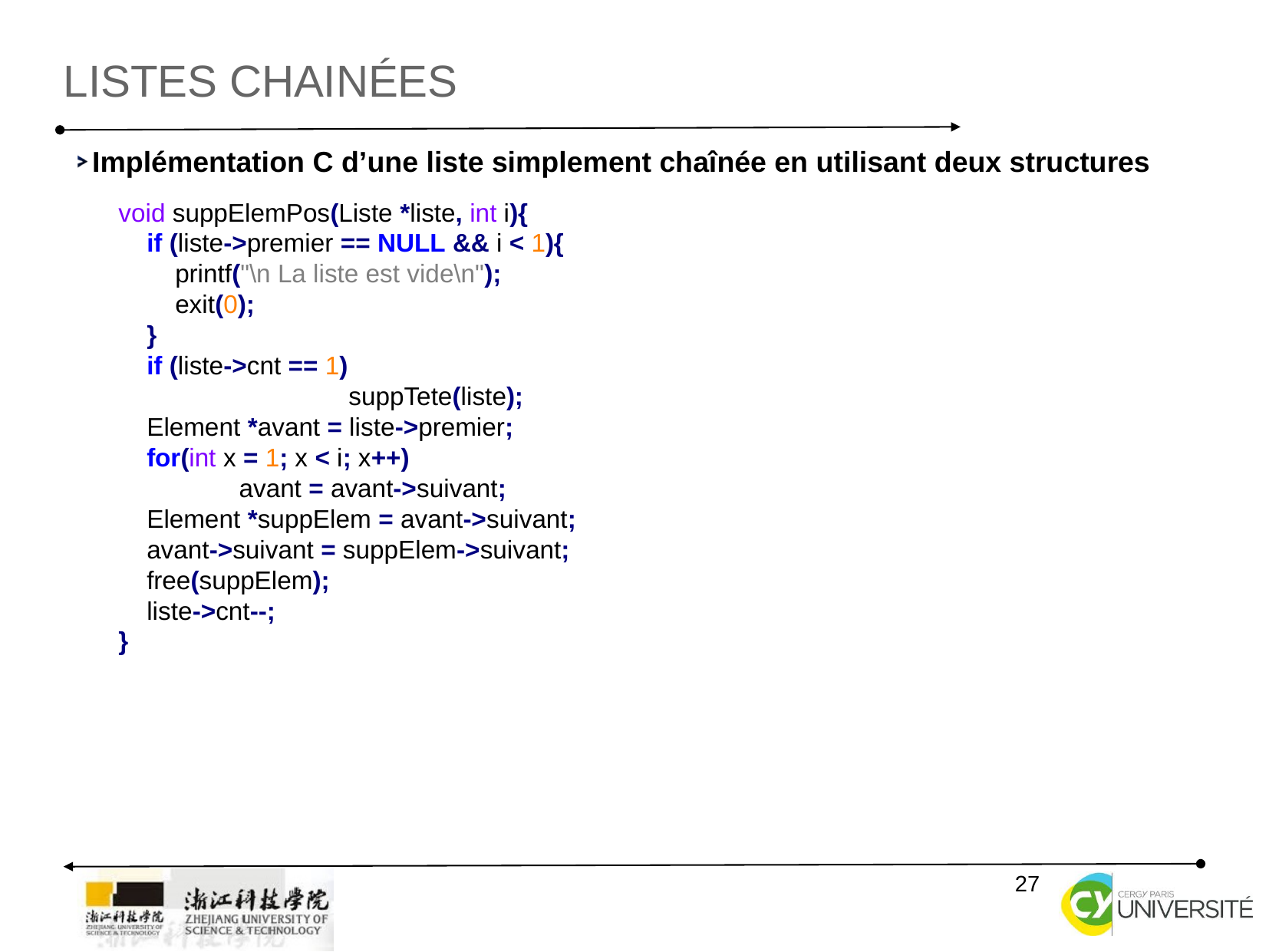

listes chainées
Implémentation C d’une liste simplement chaînée en utilisant deux structures
void suppElemPos(Liste *liste, int i){
    if (liste->premier == NULL && i < 1){
        printf("\n La liste est vide\n");
        exit(0);
    }
    if (liste->cnt == 1)
		suppTete(liste);
    Element *avant = liste->premier;
    for(int x = 1; x < i; x++)
                 avant = avant->suivant;
    Element *suppElem = avant->suivant;
    avant->suivant = suppElem->suivant;
    free(suppElem);
    liste->cnt--;
}